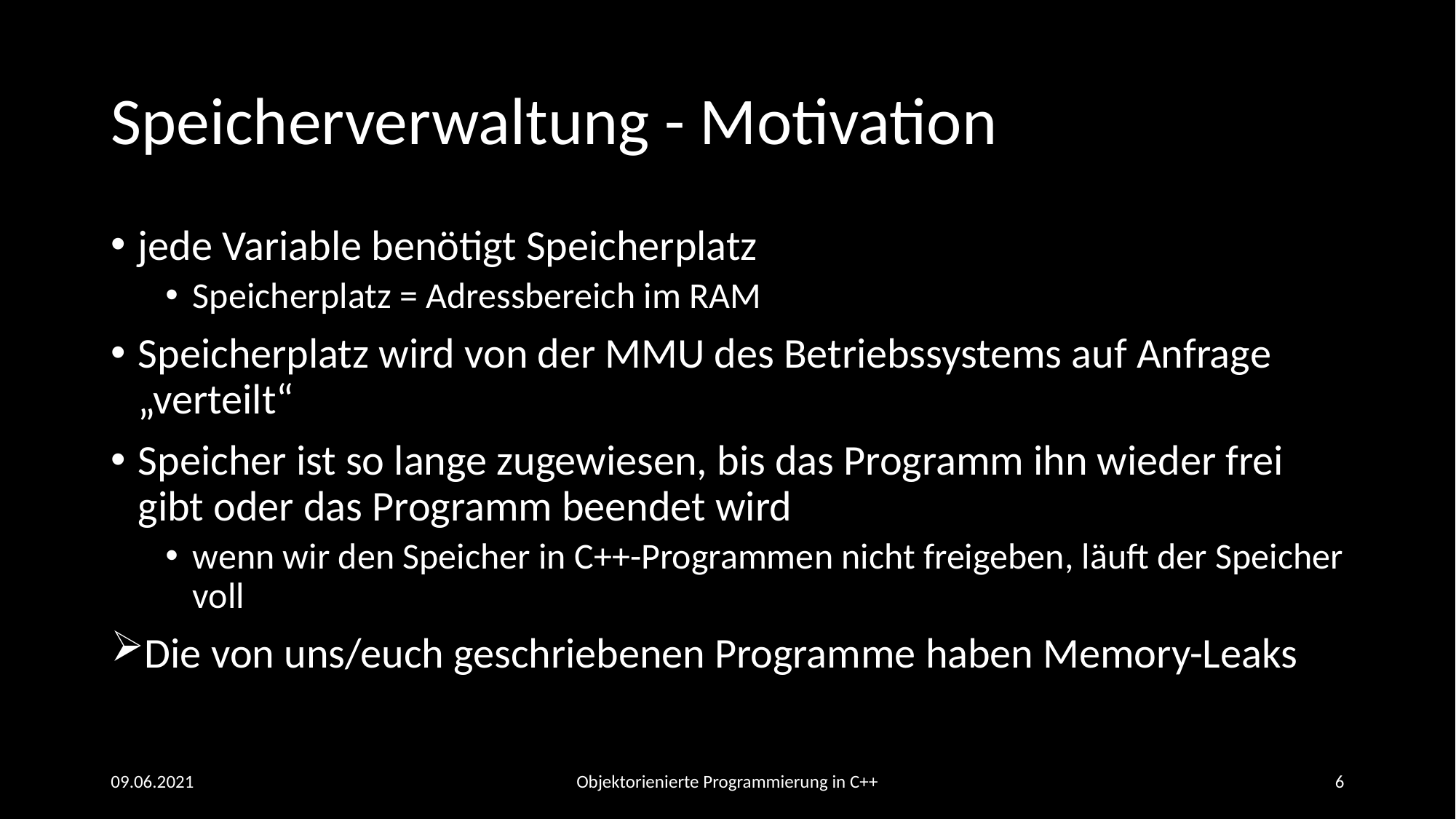

# Speicherverwaltung - Motivation
jede Variable benötigt Speicherplatz
Speicherplatz = Adressbereich im RAM
Speicherplatz wird von der MMU des Betriebssystems auf Anfrage „verteilt“
Speicher ist so lange zugewiesen, bis das Programm ihn wieder frei gibt oder das Programm beendet wird
wenn wir den Speicher in C++-Programmen nicht freigeben, läuft der Speicher voll
Die von uns/euch geschriebenen Programme haben Memory-Leaks
09.06.2021
Objektorienierte Programmierung in C++
6